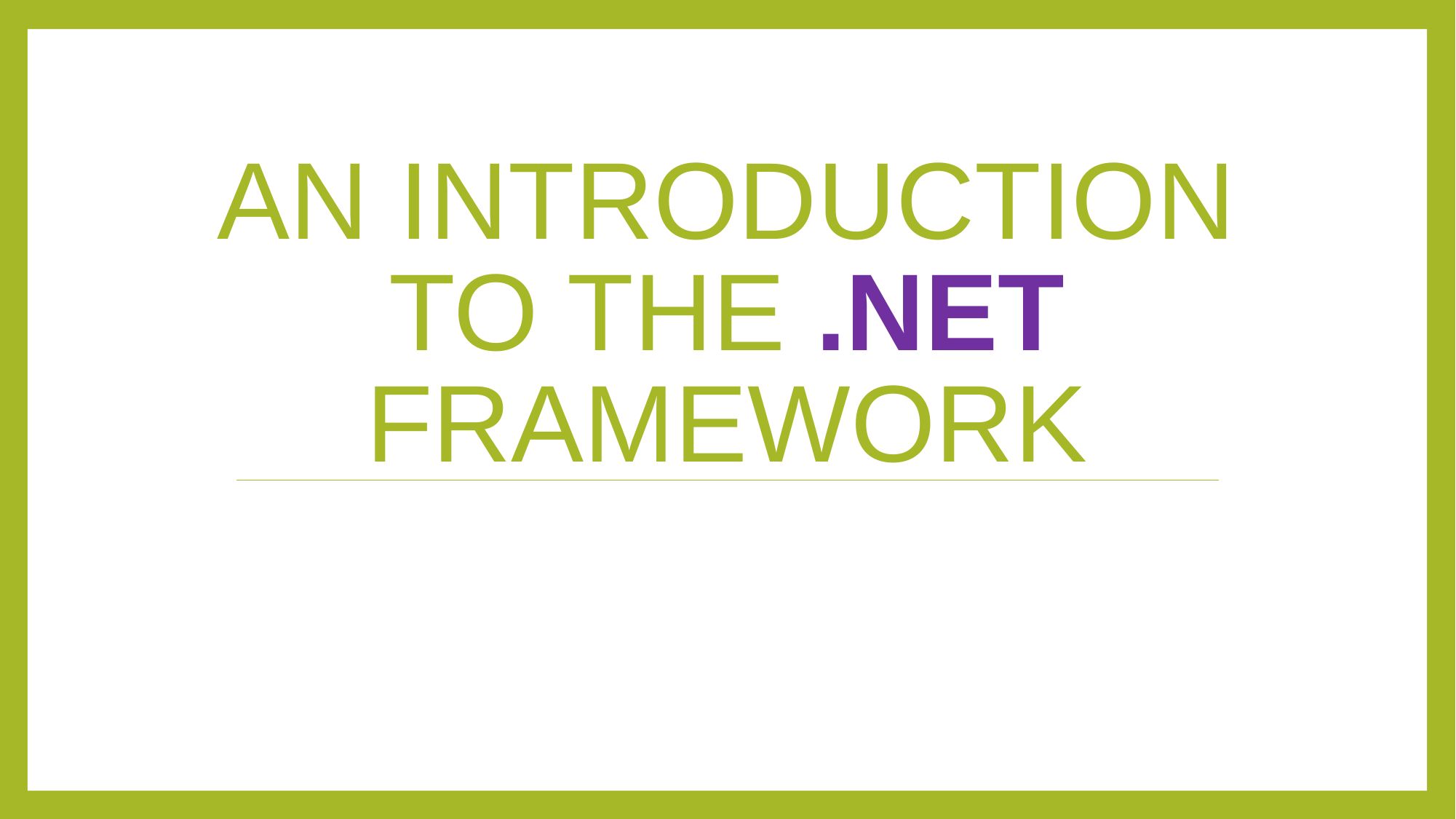

# An introduction to the .net framework